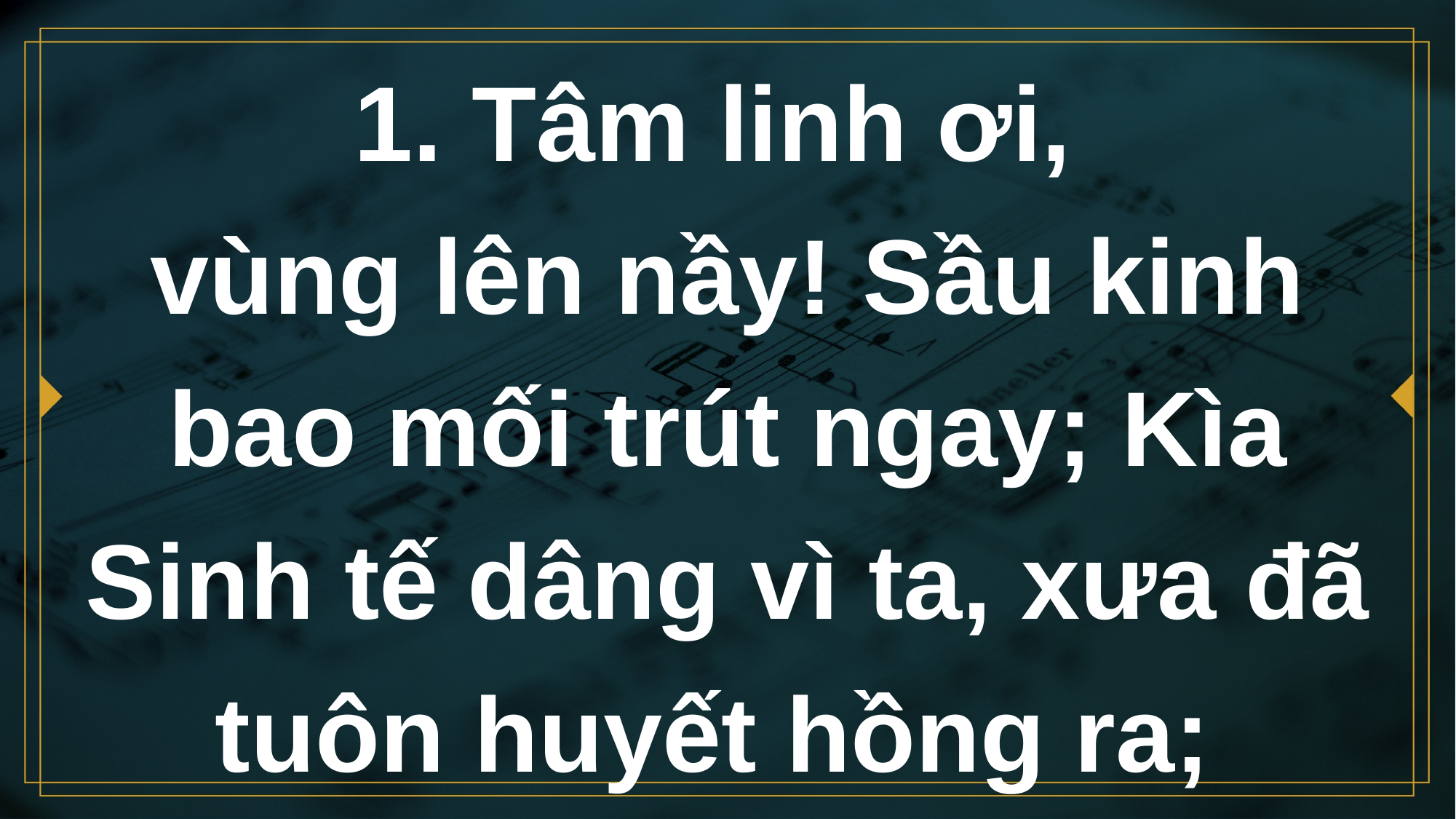

# 1. Tâm linh ơi, vùng lên nầy! Sầu kinh bao mối trút ngay; Kìa Sinh tế dâng vì ta, xưa đã tuôn huyết hồng ra;